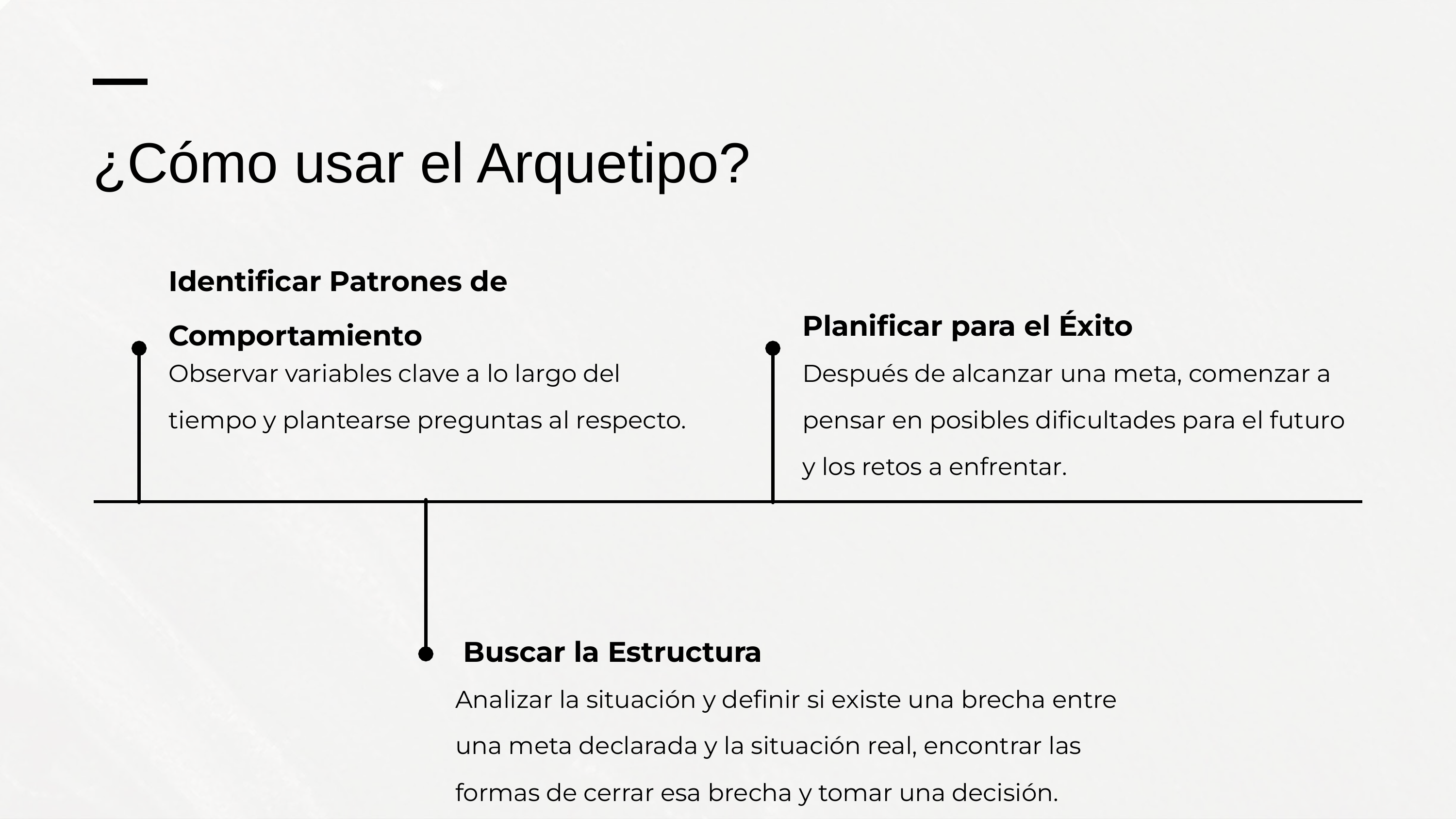

¿Cómo usar el Arquetipo?
Identificar Patrones de Comportamiento
Planificar para el Éxito
Observar variables clave a lo largo del tiempo y plantearse preguntas al respecto.
Después de alcanzar una meta, comenzar a pensar en posibles dificultades para el futuro y los retos a enfrentar.
 Buscar la Estructura
Analizar la situación y definir si existe una brecha entre una meta declarada y la situación real, encontrar las formas de cerrar esa brecha y tomar una decisión.